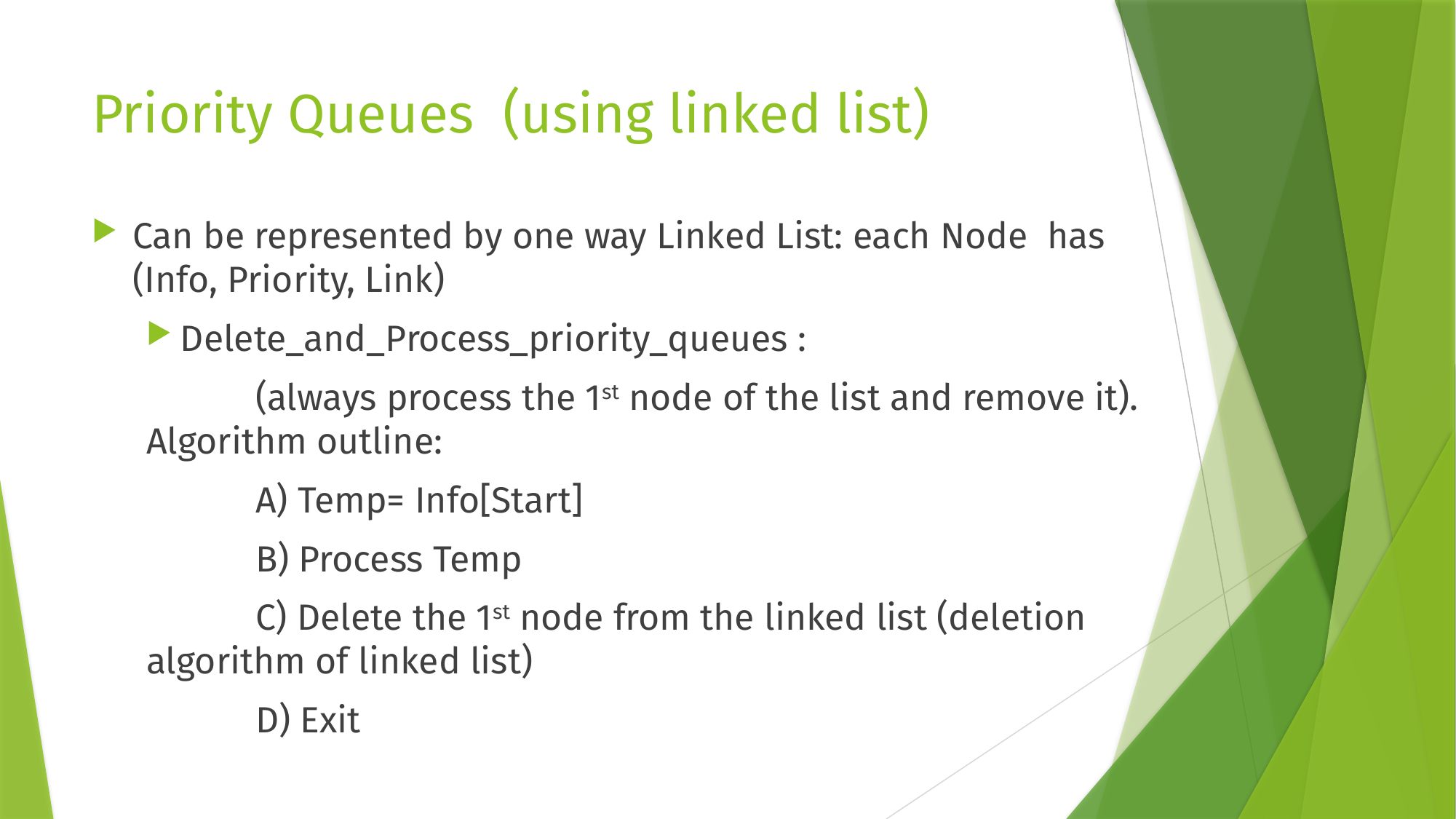

# Priority Queues  (using linked list)
Can be represented by one way Linked List: each Node  has (Info, Priority, Link)
Delete_and_Process_priority_queues :
	(always process the 1st node of the list and remove it). Algorithm outline:
	A) Temp= Info[Start]
	B) Process Temp
	C) Delete the 1st node from the linked list (deletion algorithm of linked list)
	D) Exit